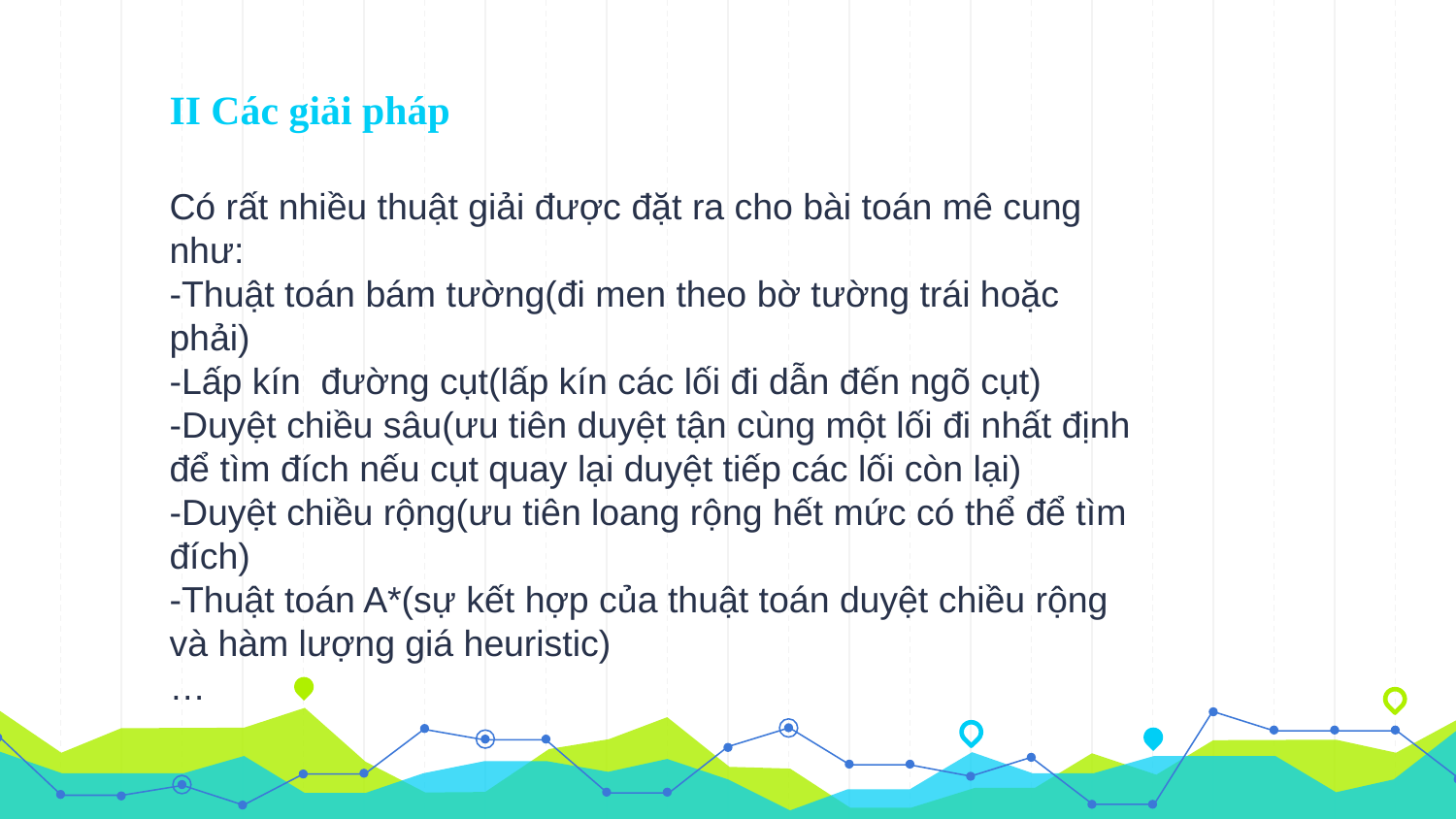

# II Các giải pháp
Có rất nhiều thuật giải được đặt ra cho bài toán mê cung như:
-Thuật toán bám tường(đi men theo bờ tường trái hoặc phải)
-Lấp kín  đường cụt(lấp kín các lối đi dẫn đến ngõ cụt)
-Duyệt chiều sâu(ưu tiên duyệt tận cùng một lối đi nhất định để tìm đích nếu cụt quay lại duyệt tiếp các lối còn lại)
-Duyệt chiều rộng(ưu tiên loang rộng hết mức có thể để tìm đích)
-Thuật toán A*(sự kết hợp của thuật toán duyệt chiều rộng và hàm lượng giá heuristic)
…